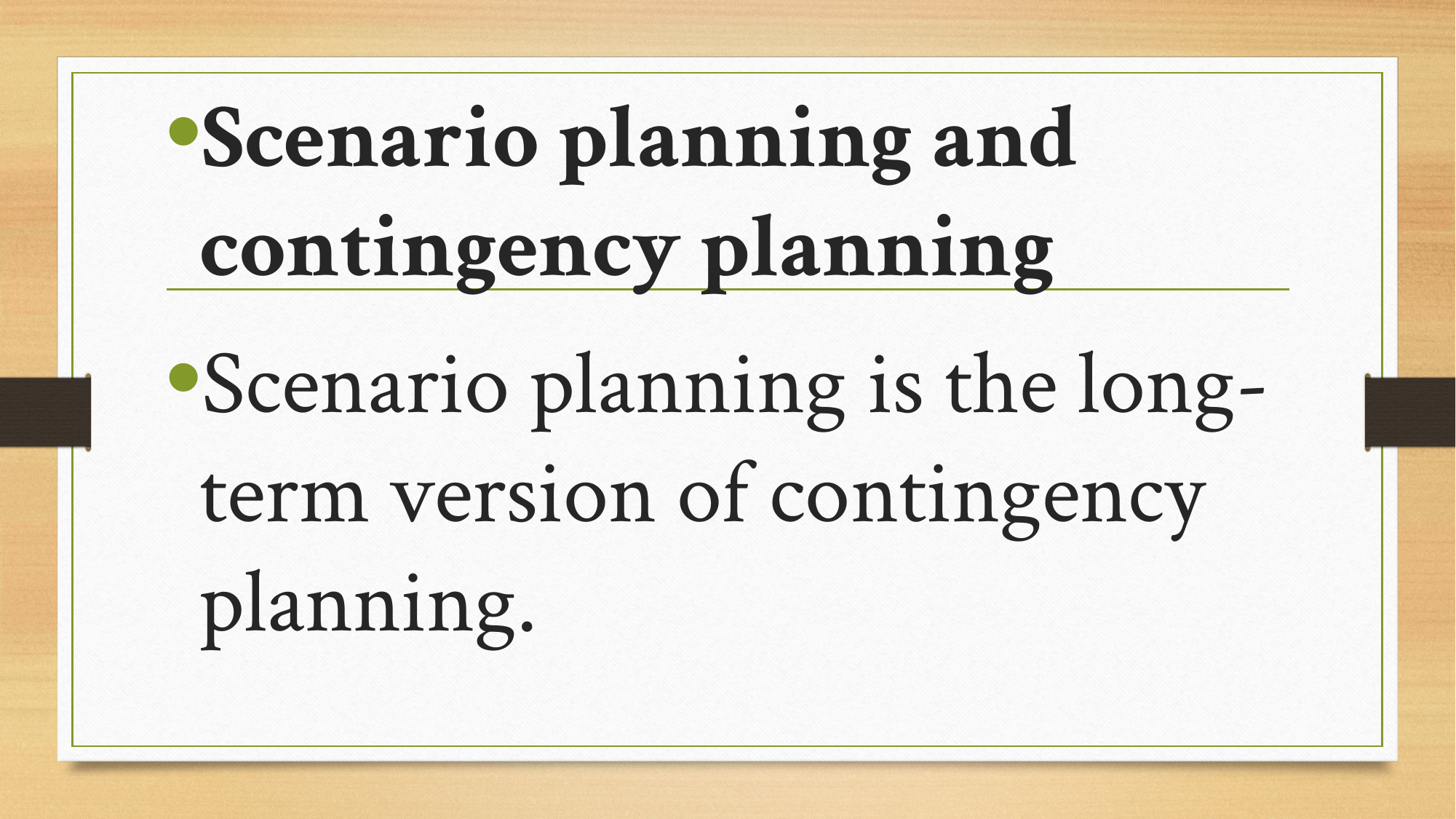

Scenario planning and contingency planning
Scenario planning is the long-term version of contingency planning.